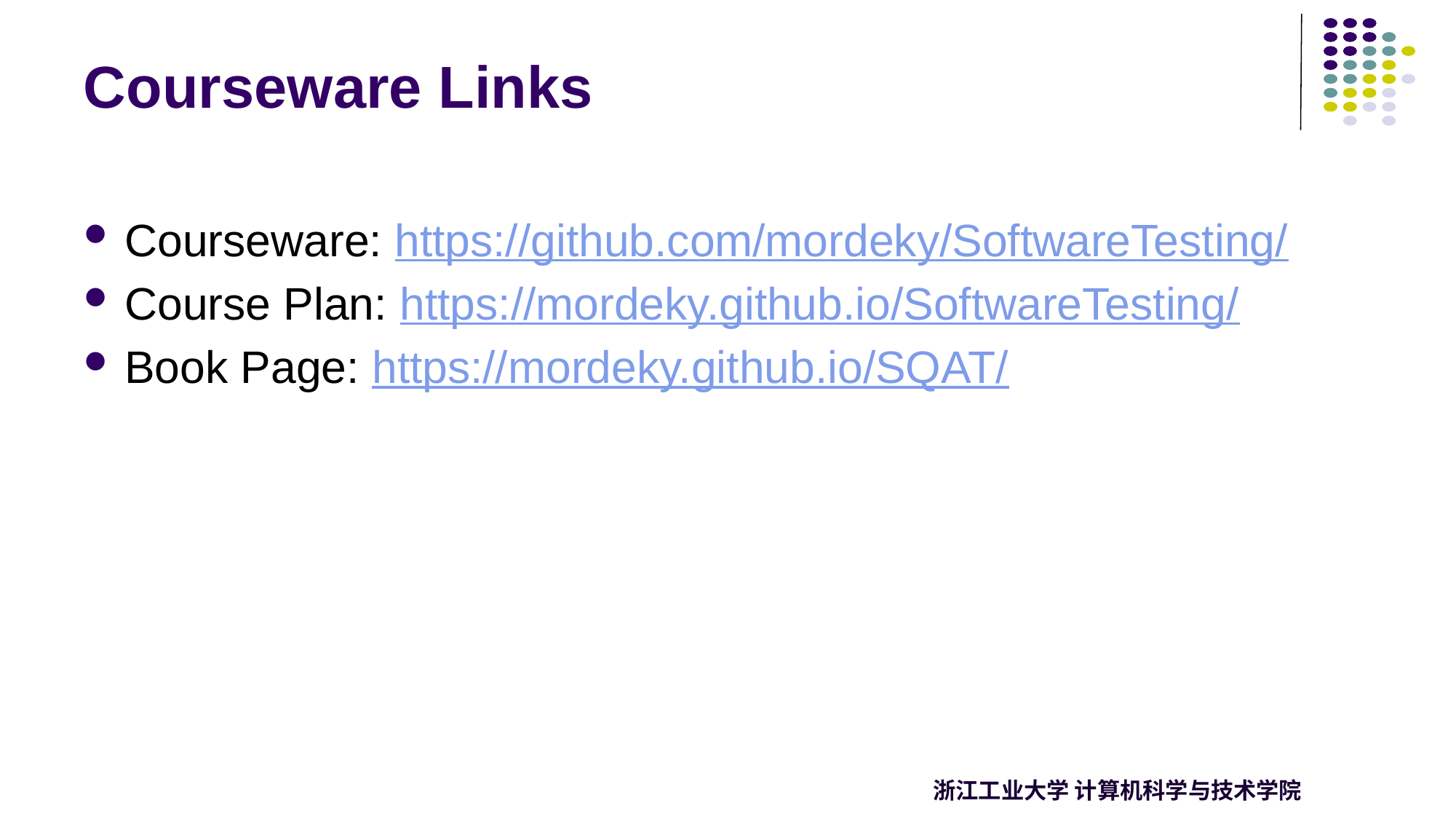

# Courseware Links
Courseware: https://github.com/mordeky/SoftwareTesting/
Course Plan: https://mordeky.github.io/SoftwareTesting/
Book Page: https://mordeky.github.io/SQAT/